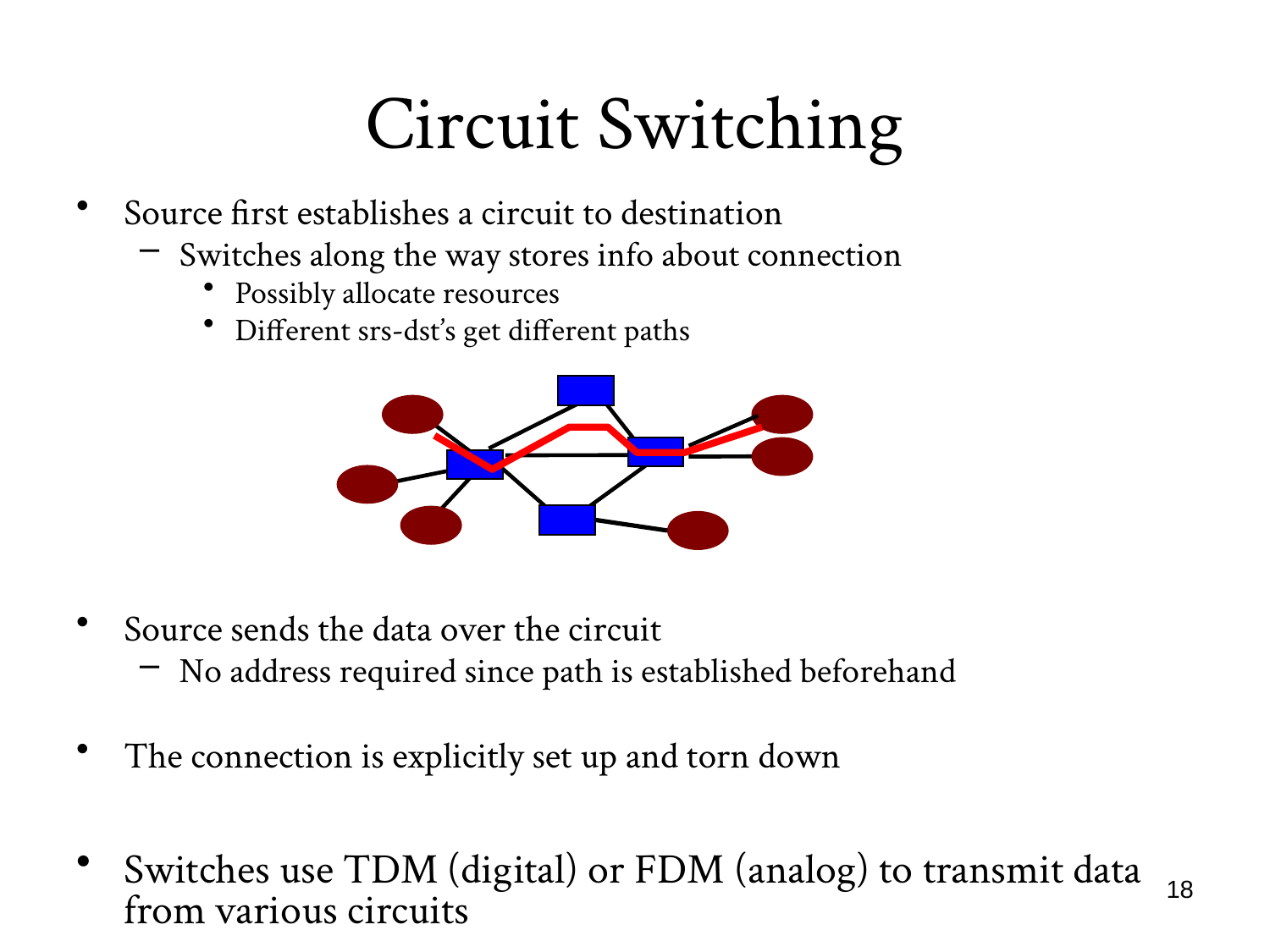

# Circuit Switching
Source first establishes a circuit to destination
Switches along the way stores info about connection
Possibly allocate resources
Different srs-dst’s get different paths

Source sends the data over the circuit
No address required since path is established beforehand

The connection is explicitly set up and torn down

Switches use TDM (digital) or FDM (analog) to transmit data from various circuits

18